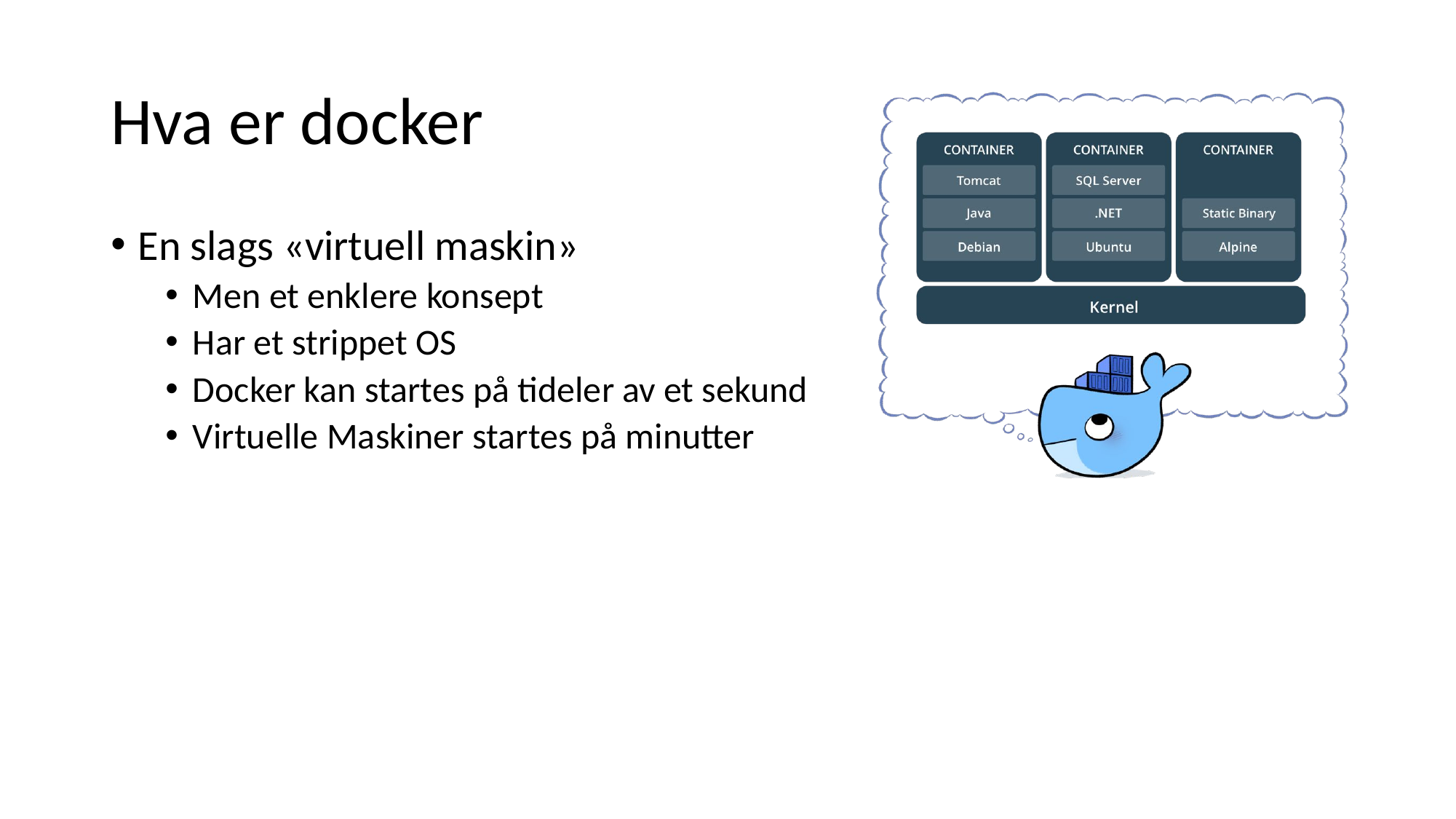

# Hva er docker

En slags «virtuell maskin»
Men et enklere konsept
Har et strippet OS
Docker kan startes på tideler av et sekund
Virtuelle Maskiner startes på minutter